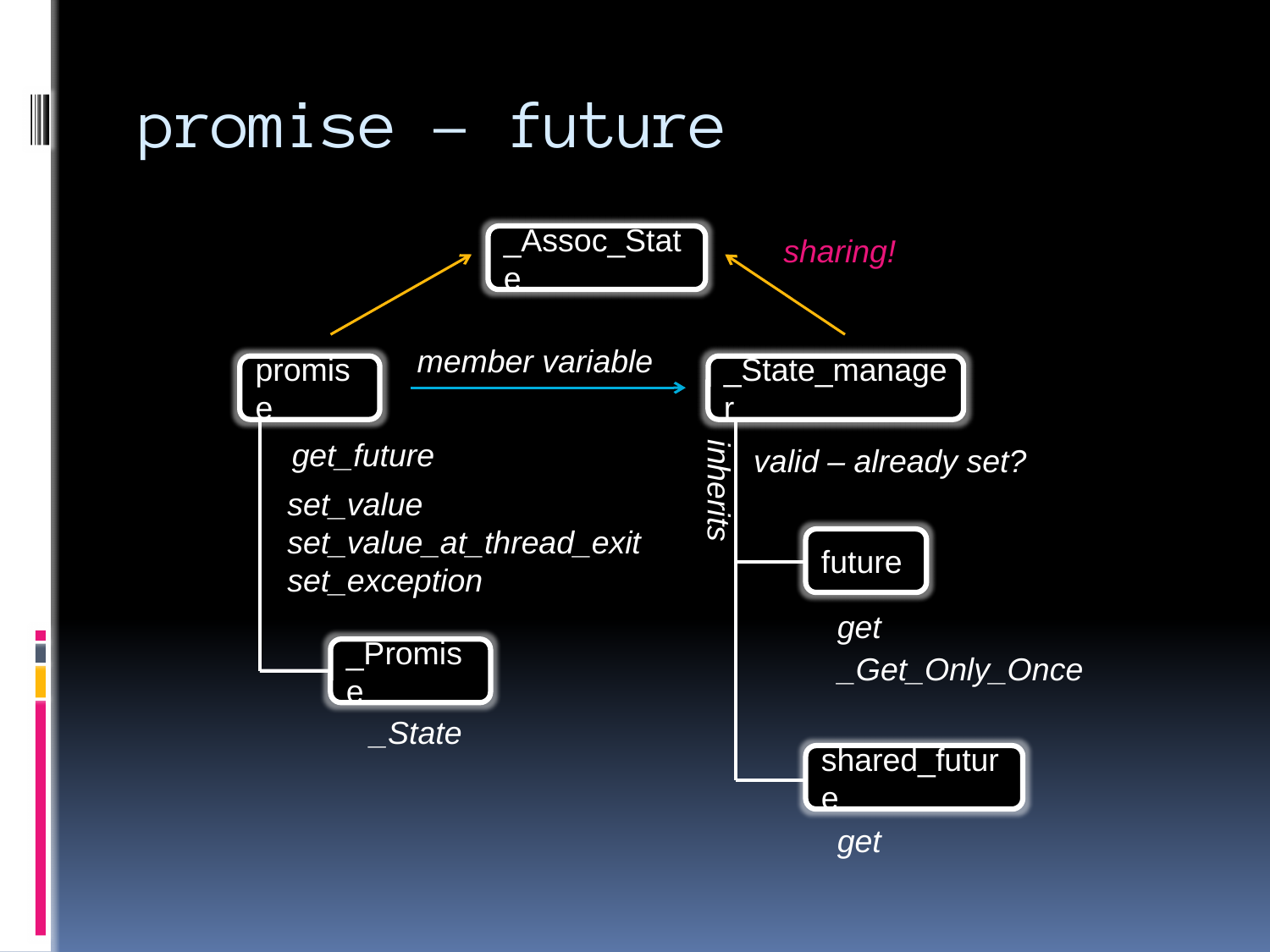

# promise – future
sharing!
_Assoc_State
member variable
promise
_State_manager
inherits
get_future
valid – already set?
set_value
set_value_at_thread_exit
set_exception
future
get
_Promise
_Get_Only_Once
_State
shared_future
get